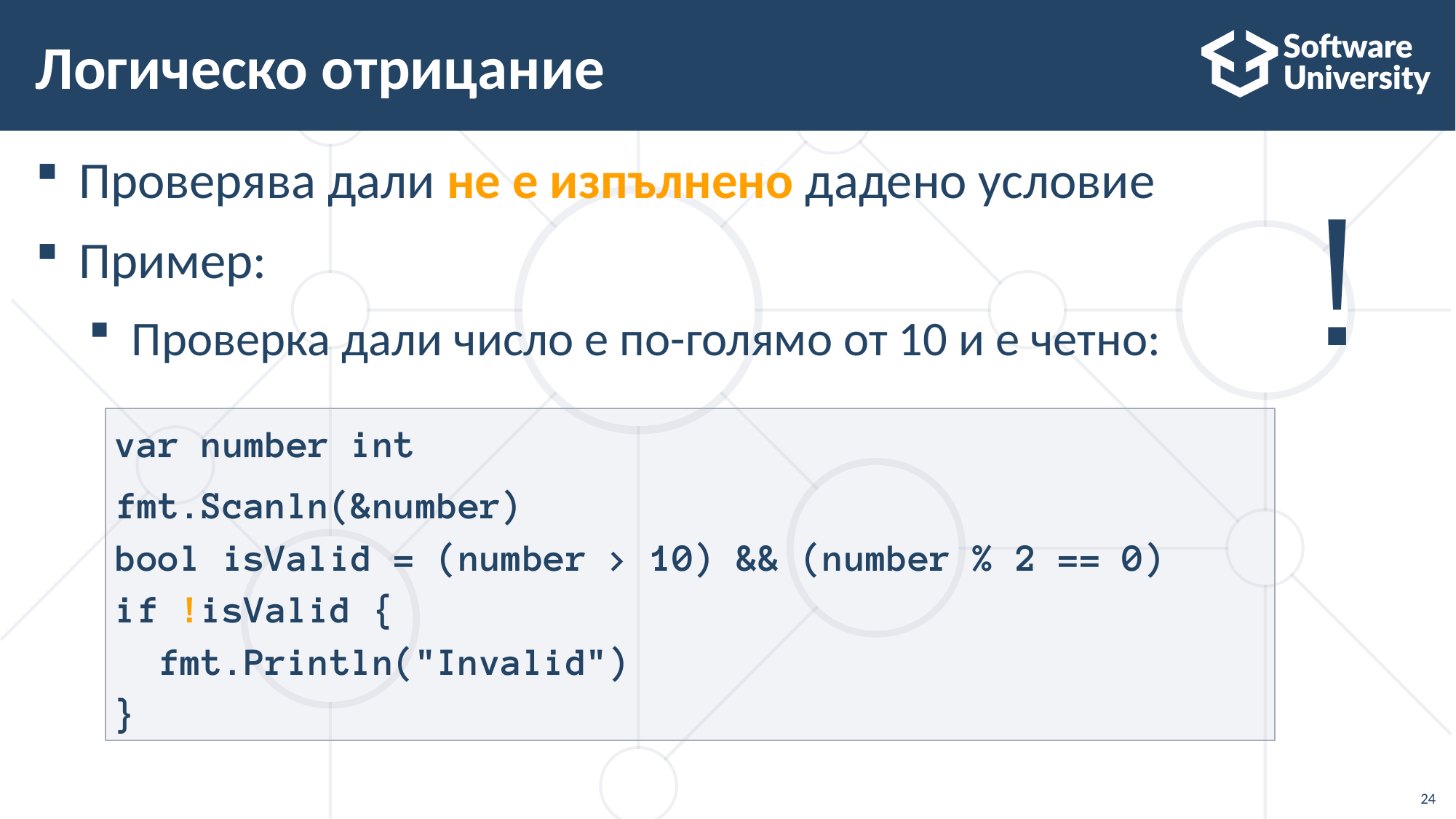

# Логическо отрицание
Проверява дали не е изпълнено дадено условиe
Пример:
Проверка дали число е по-голямо от 10 и е четно:
!
var number int
fmt.Scanln(&number)
bool isValid = (number > 10) && (number % 2 == 0)
if !isValid {
  fmt.Println("Invalid")
}
24